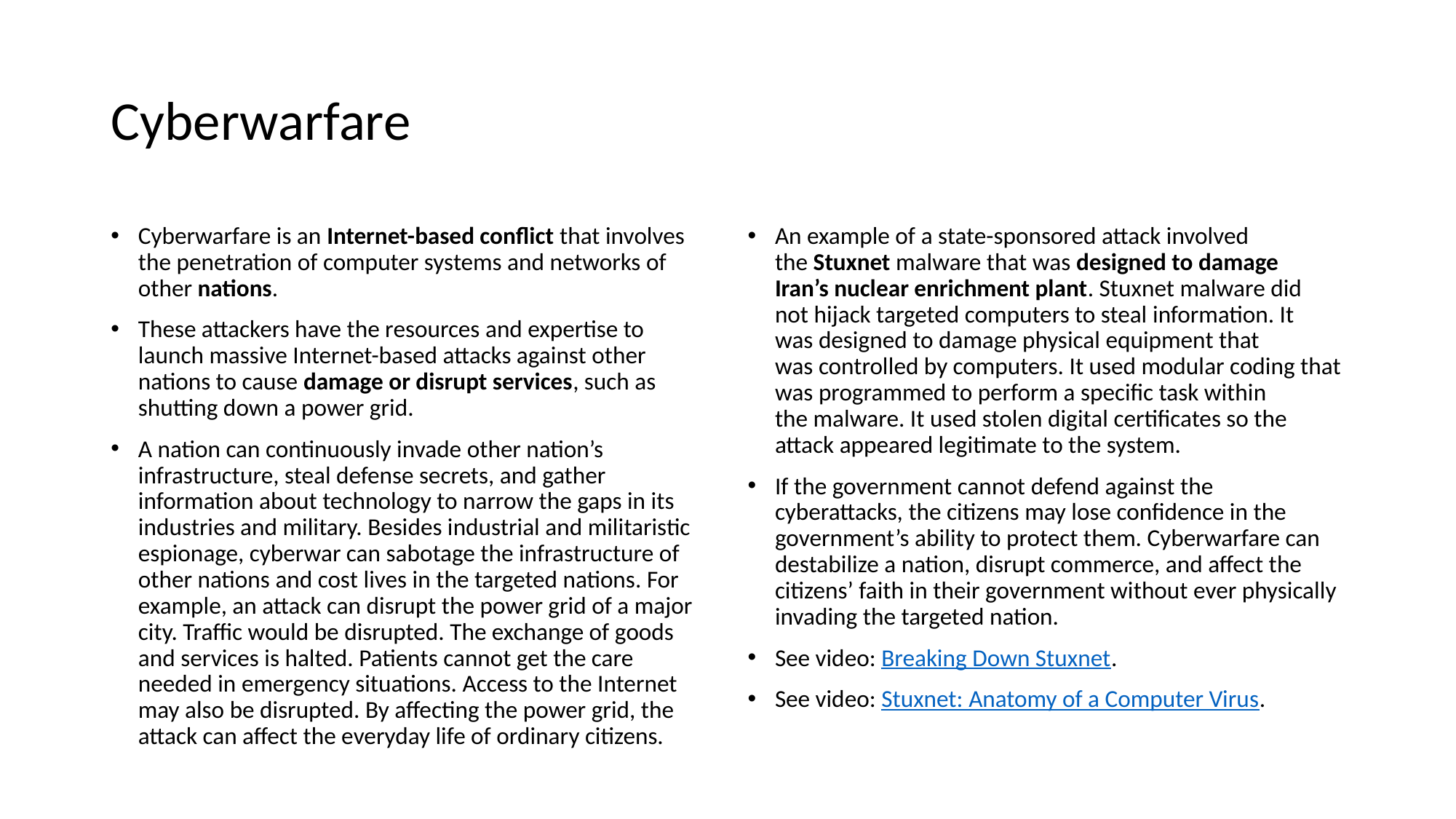

# Cyberwarfare
Cyberwarfare is an Internet-based conflict that involves the penetration of computer systems and networks of other nations.
These attackers have the resources and expertise to launch massive Internet-based attacks against other nations to cause damage or disrupt services, such as shutting down a power grid.
A nation can continuously invade other nation’s infrastructure, steal defense secrets, and gather information about technology to narrow the gaps in its industries and military. Besides industrial and militaristic espionage, cyberwar can sabotage the infrastructure of other nations and cost lives in the targeted nations. For example, an attack can disrupt the power grid of a major city. Traffic would be disrupted. The exchange of goods and services is halted. Patients cannot get the care needed in emergency situations. Access to the Internet may also be disrupted. By affecting the power grid, the attack can affect the everyday life of ordinary citizens.
An example of a state-sponsored attack involved the Stuxnet malware that was designed to damage Iran’s nuclear enrichment plant. Stuxnet malware did not hijack targeted computers to steal information. It was designed to damage physical equipment that was controlled by computers. It used modular coding that was programmed to perform a specific task within the malware. It used stolen digital certificates so the attack appeared legitimate to the system.
If the government cannot defend against the cyberattacks, the citizens may lose confidence in the government’s ability to protect them. Cyberwarfare can destabilize a nation, disrupt commerce, and affect the citizens’ faith in their government without ever physically invading the targeted nation.
See video: Breaking Down Stuxnet.
See video: Stuxnet: Anatomy of a Computer Virus.